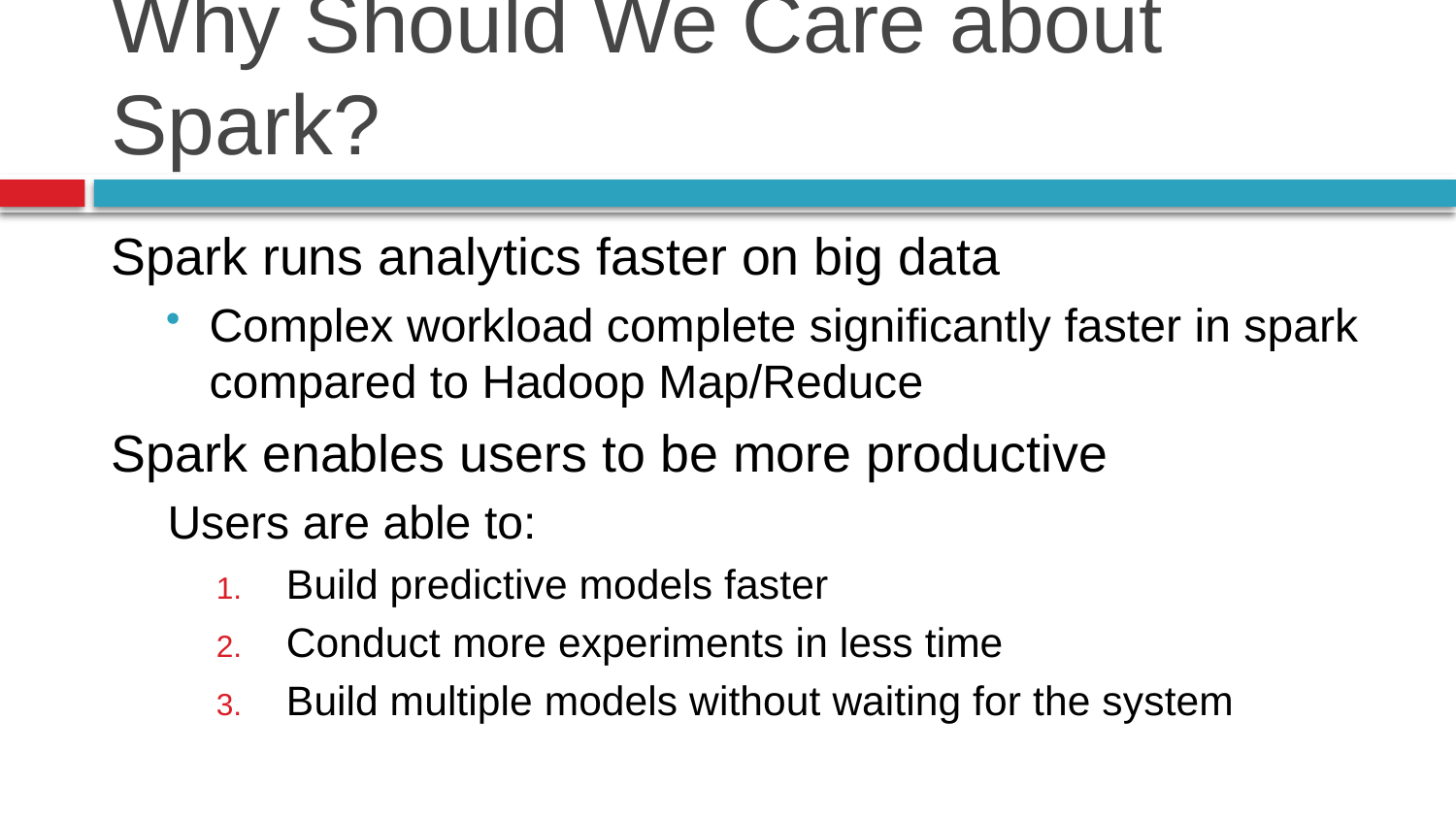

# Why Should We Care about Spark?
Spark runs analytics faster on big data
Complex workload complete significantly faster in spark compared to Hadoop Map/Reduce
Spark enables users to be more productive
Users are able to:
Build predictive models faster
Conduct more experiments in less time
Build multiple models without waiting for the system